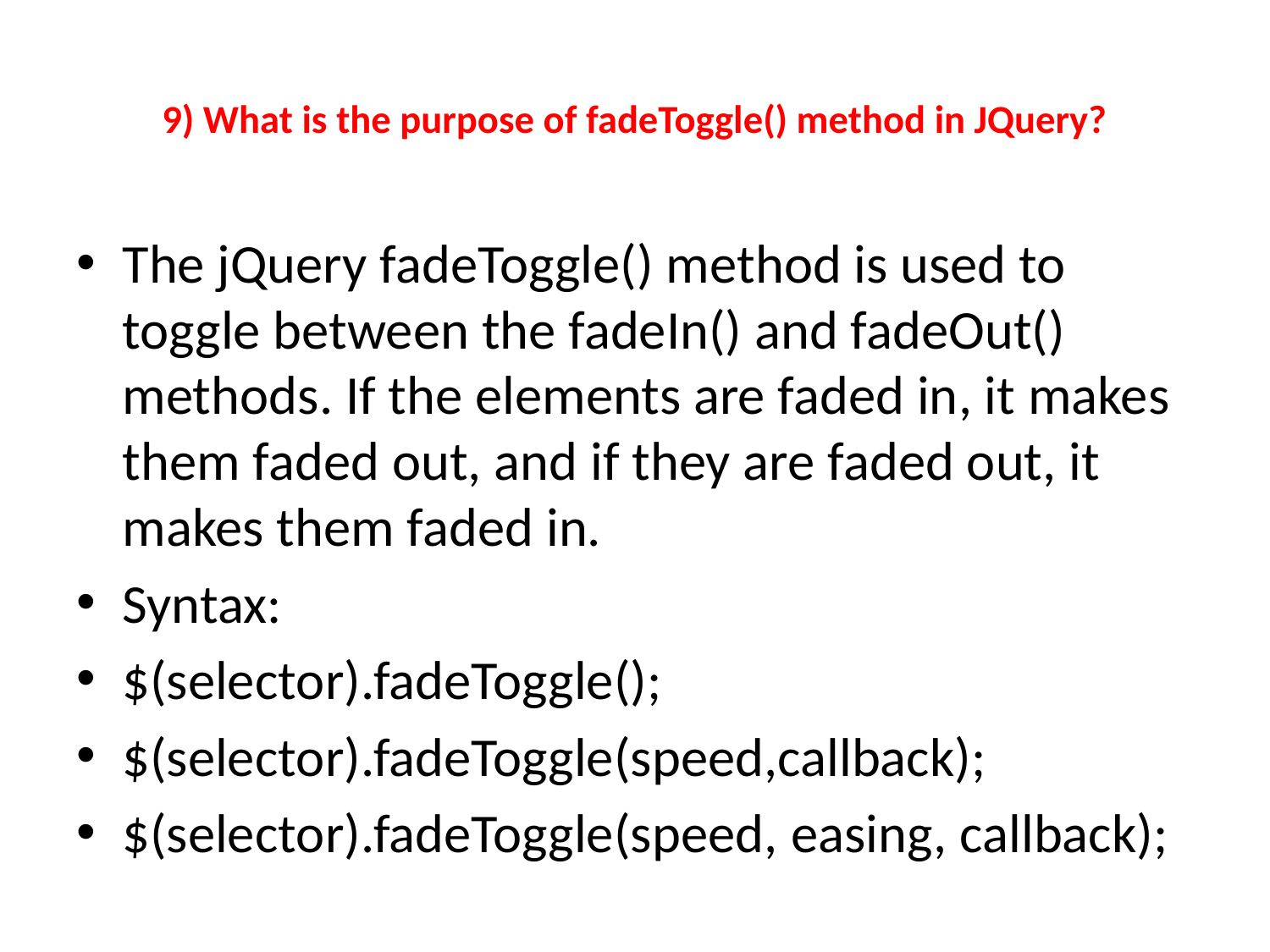

# 9) What is the purpose of fadeToggle() method in JQuery?
The jQuery fadeToggle() method is used to toggle between the fadeIn() and fadeOut() methods. If the elements are faded in, it makes them faded out, and if they are faded out, it makes them faded in.
Syntax:
$(selector).fadeToggle();
$(selector).fadeToggle(speed,callback);
$(selector).fadeToggle(speed, easing, callback);